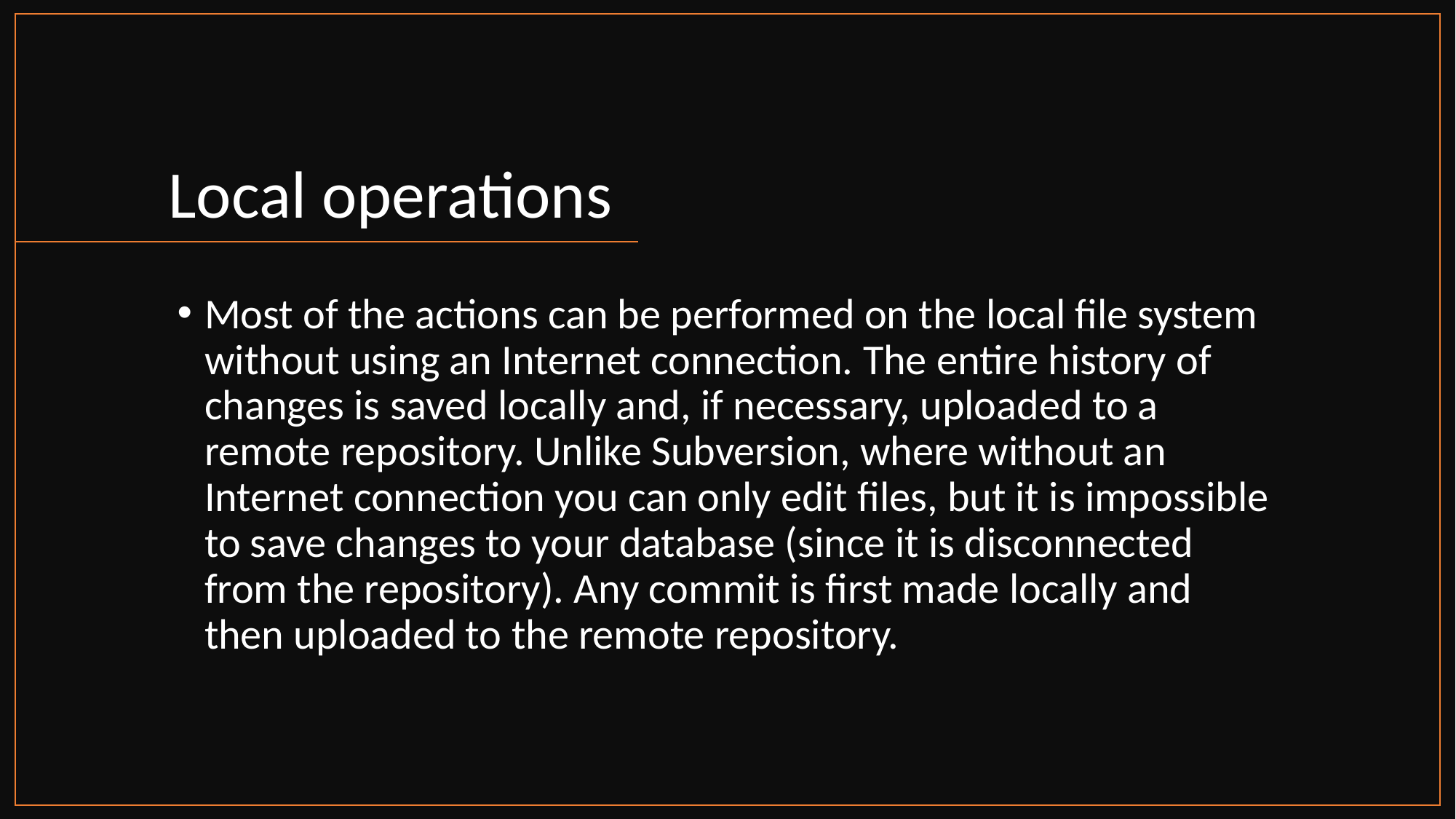

# Local operations
Most of the actions can be performed on the local file system without using an Internet connection. The entire history of changes is saved locally and, if necessary, uploaded to a remote repository. Unlike Subversion, where without an Internet connection you can only edit files, but it is impossible to save changes to your database (since it is disconnected from the repository). Any commit is first made locally and then uploaded to the remote repository.